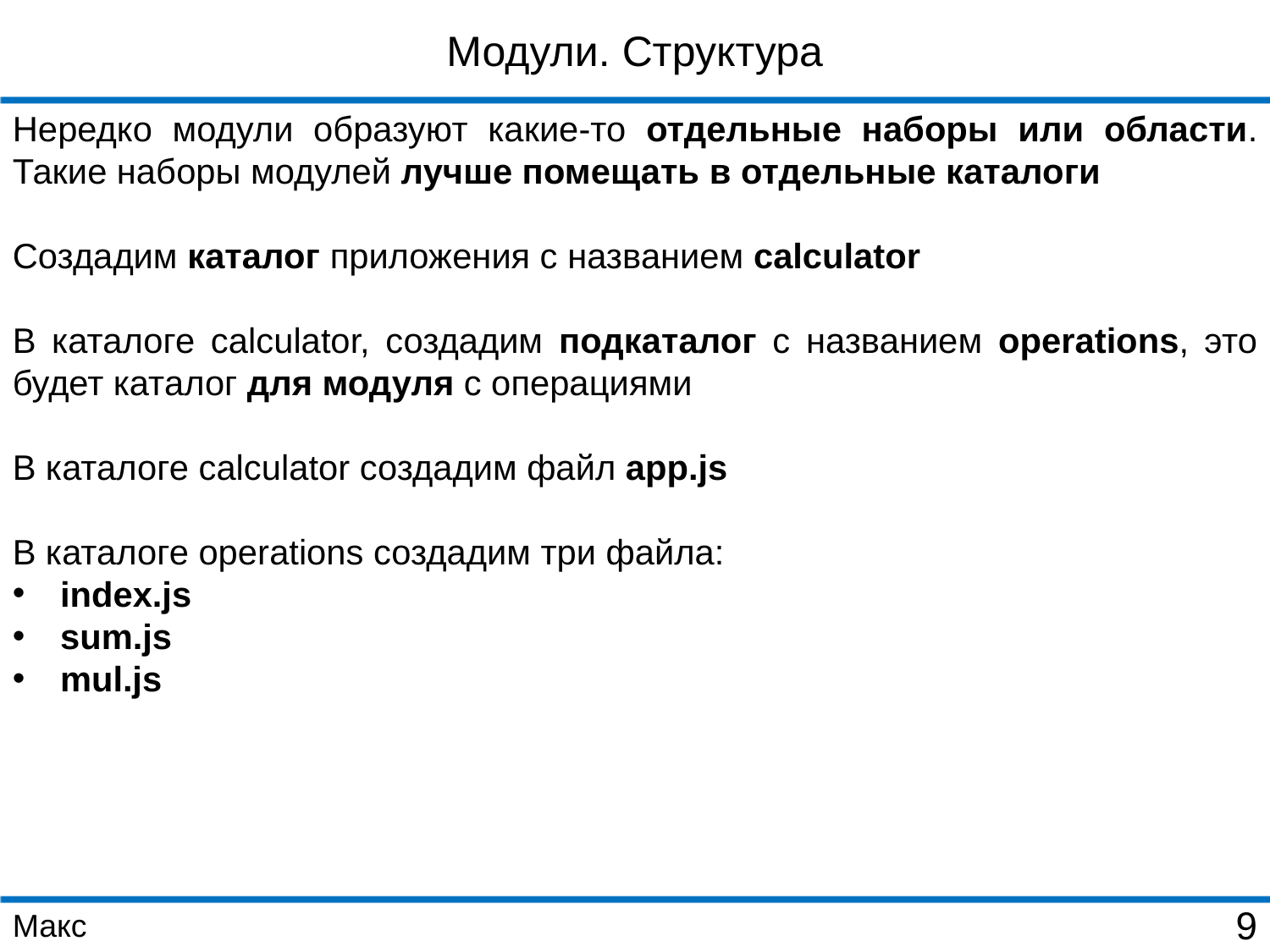

Модули. Структура
Нередко модули образуют какие-то отдельные наборы или области. Такие наборы модулей лучше помещать в отдельные каталоги

Создадим каталог приложения с названием calculator

В каталоге calculator, создадим подкаталог с названием operations, это будет каталог для модуля с операциями

В каталоге calculator создадим файл app.js

В каталоге operations создадим три файла:
index.js
sum.js
mul.js
Макс
9